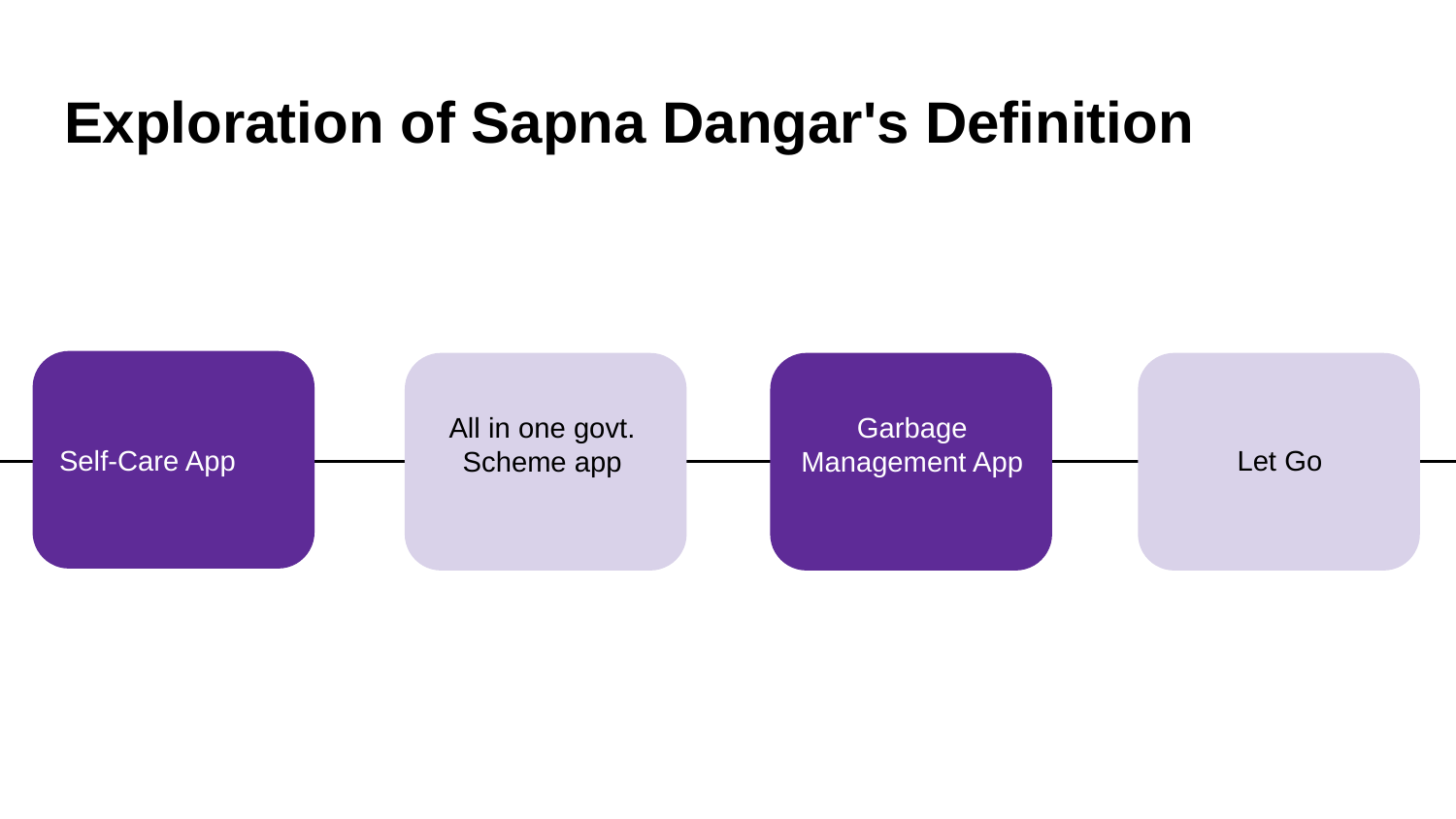

# Exploration of Sapna Dangar's Definition

All in one govt. Scheme app
Garbage Management App

Self-Care App
Let Go